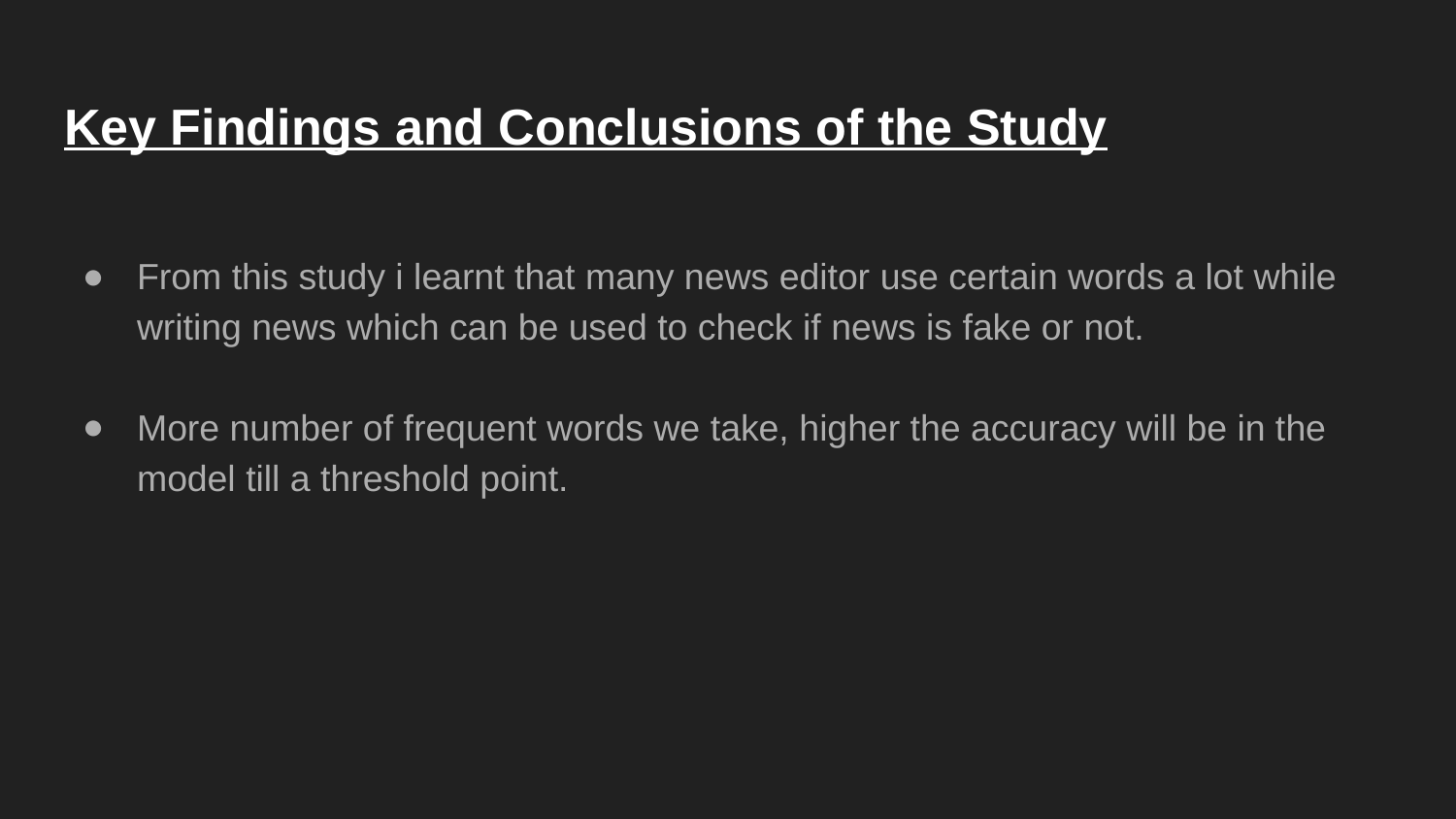

# Key Findings and Conclusions of the Study
From this study i learnt that many news editor use certain words a lot while writing news which can be used to check if news is fake or not.

More number of frequent words we take, higher the accuracy will be in the model till a threshold point.